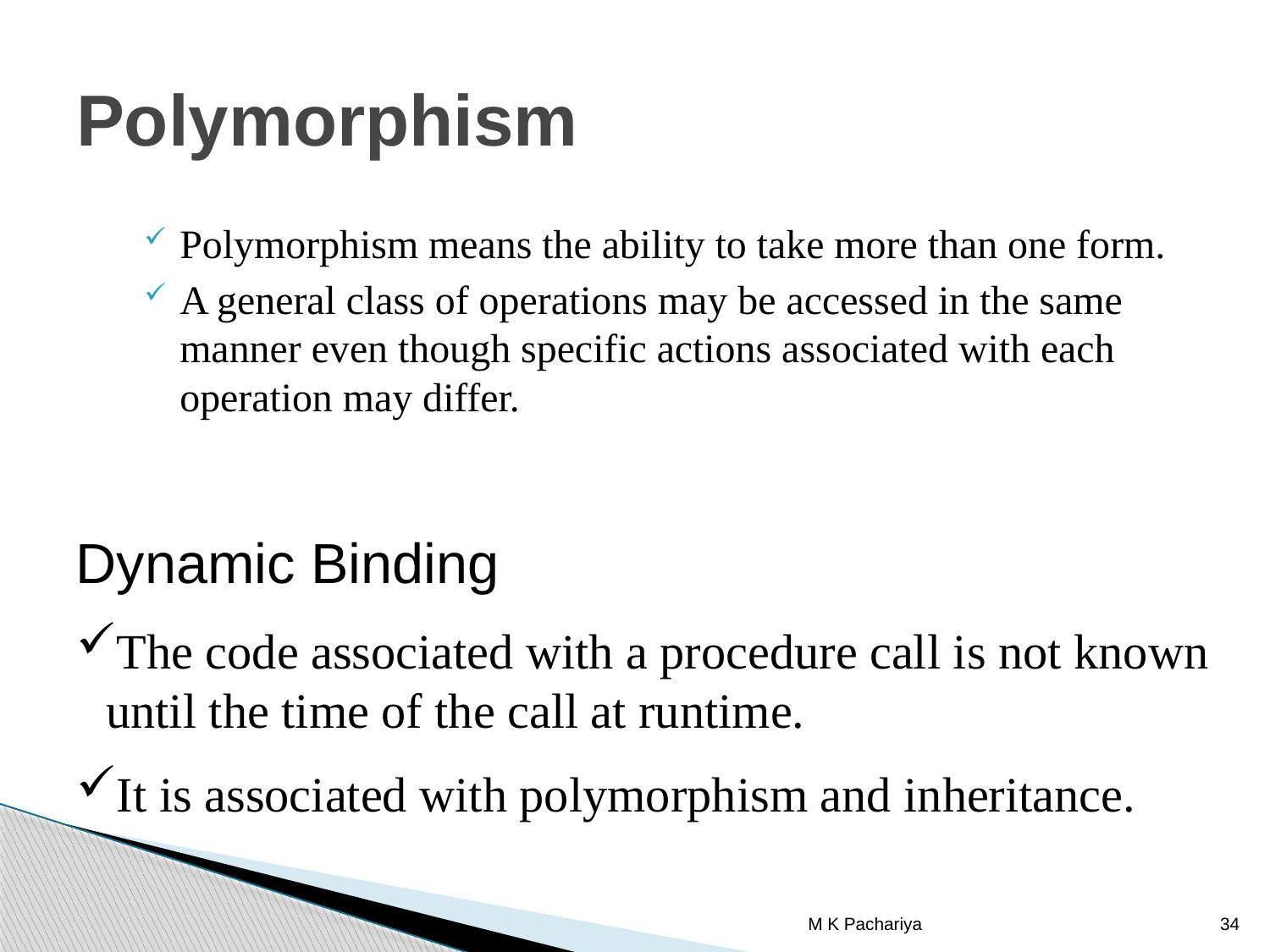

# Polymorphism
Polymorphism means the ability to take more than one form.
A general class of operations may be accessed in the same manner even though specific actions associated with each operation may differ.
Dynamic Binding
The code associated with a procedure call is not known until the time of the call at runtime.
It is associated with polymorphism and inheritance.
M K Pachariya
34